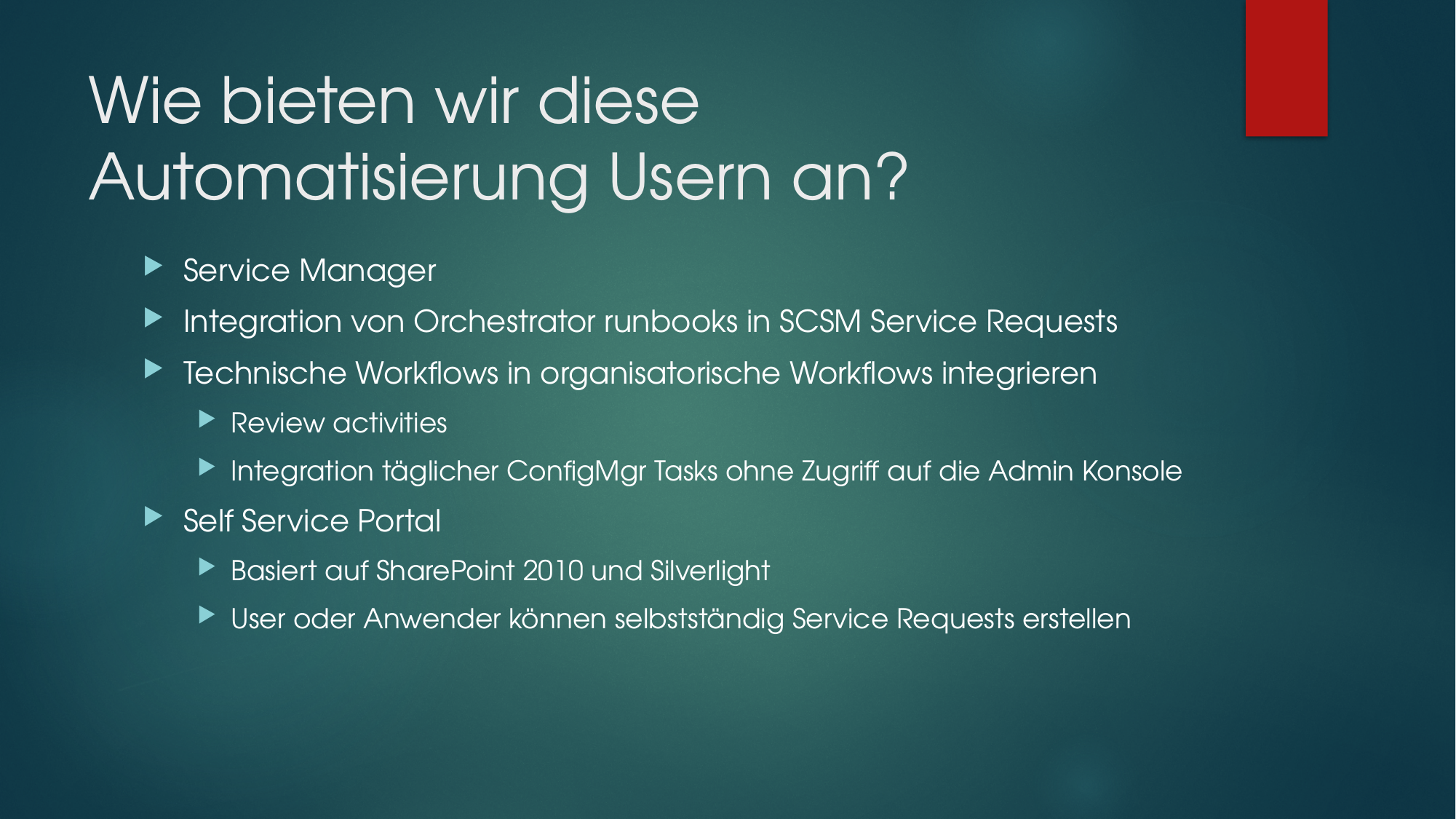

# Wie bieten wir diese Automatisierung Usern an?
Service Manager
Integration von Orchestrator runbooks in SCSM Service Requests
Technische Workflows in organisatorische Workflows integrieren
Review activities
Integration täglicher ConfigMgr Tasks ohne Zugriff auf die Admin Konsole
Self Service Portal
Basiert auf SharePoint 2010 und Silverlight
User oder Anwender können selbstständig Service Requests erstellen